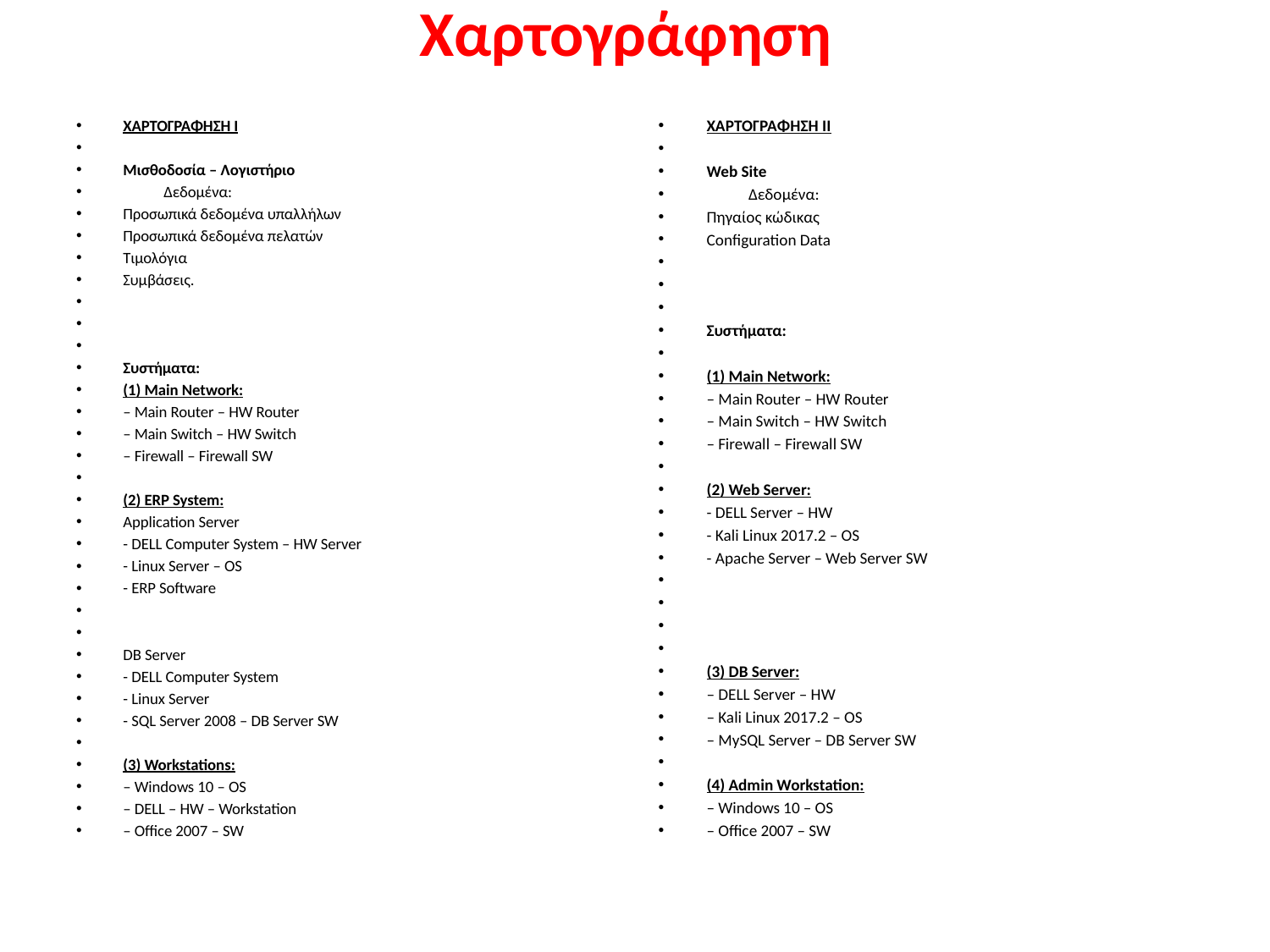

# Χαρτογράφηση
ΧΑΡΤΟΓΡΑΦΗΣΗ Ι

Μισθοδοσία – Λογιστήριο
	Δεδομένα:
Προσωπικά δεδομένα υπαλλήλων
Προσωπικά δεδομένα πελατών
Τιμολόγια
Συμβάσεις.

Συστήματα:
(1) Main Network:
– Main Router – HW Router
– Main Switch – HW Switch
– Firewall – Firewall SW

(2) ERP System:
Application Server
- DELL Computer System – HW Server
- Linux Server – OS
- ERP Software

DB Server
- DELL Computer System
- Linux Server
- SQL Server 2008 – DB Server SW

(3) Workstations:
– Windows 10 – OS
– DELL – HW – Workstation
– Office 2007 – SW
ΧΑΡΤΟΓΡΑΦΗΣΗ ΙI

Web Site
		Δεδομένα:
Πηγαίος κώδικας
Configuration Data

Συστήματα:

(1) Main Network:
– Main Router – HW Router
– Main Switch – HW Switch
– Firewall – Firewall SW

(2) Web Server:
- DELL Server – HW
- Kali Linux 2017.2 – OS
- Apache Server – Web Server SW

(3) DB Server:
– DELL Server – HW
– Kali Linux 2017.2 – OS
– MySQL Server – DB Server SW

(4) Admin Workstation:
– Windows 10 – OS
– Office 2007 – SW